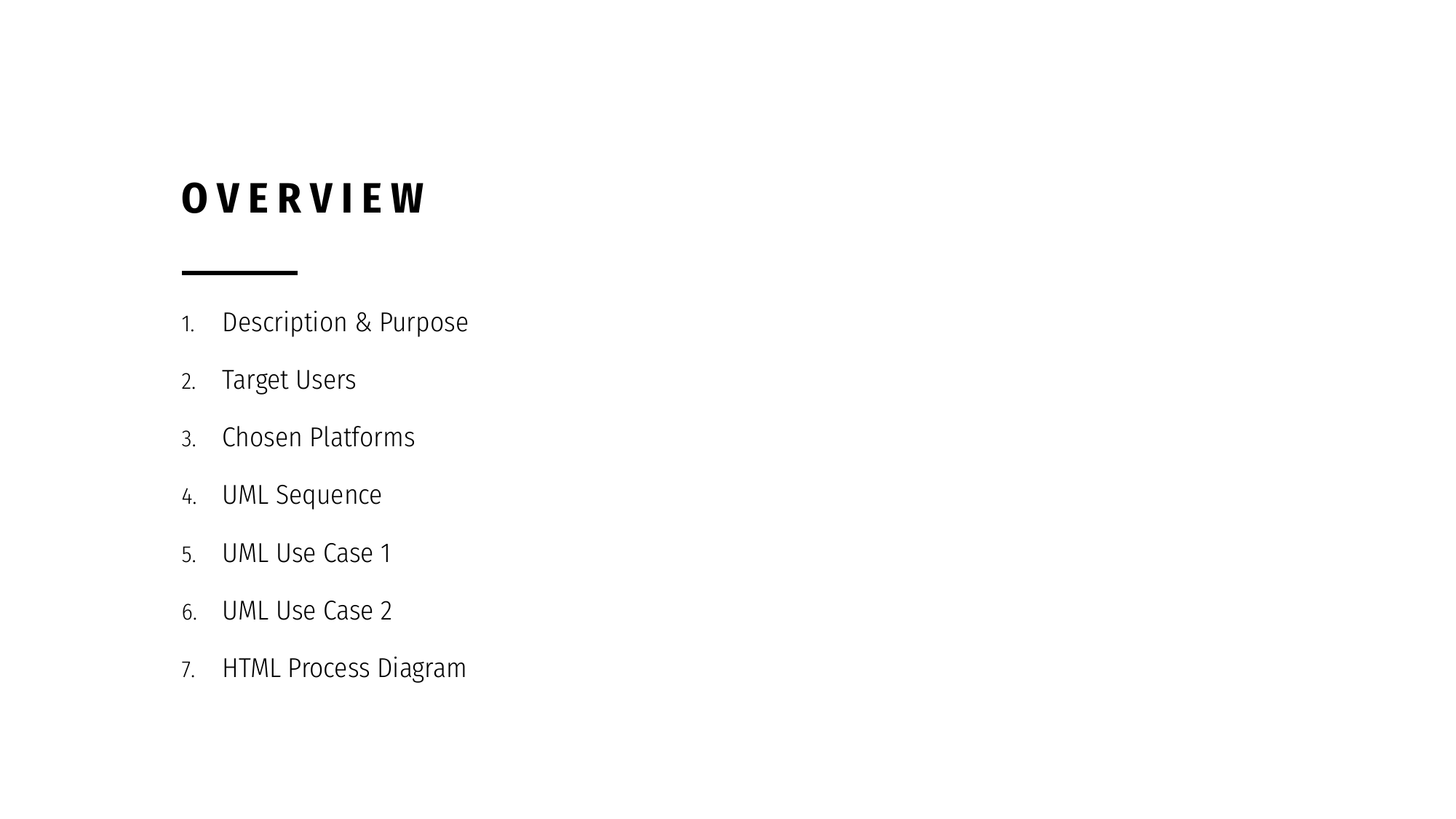

# Overview
Description & Purpose
Target Users
Chosen Platforms
UML Sequence
UML Use Case 1
UML Use Case 2
HTML Process Diagram